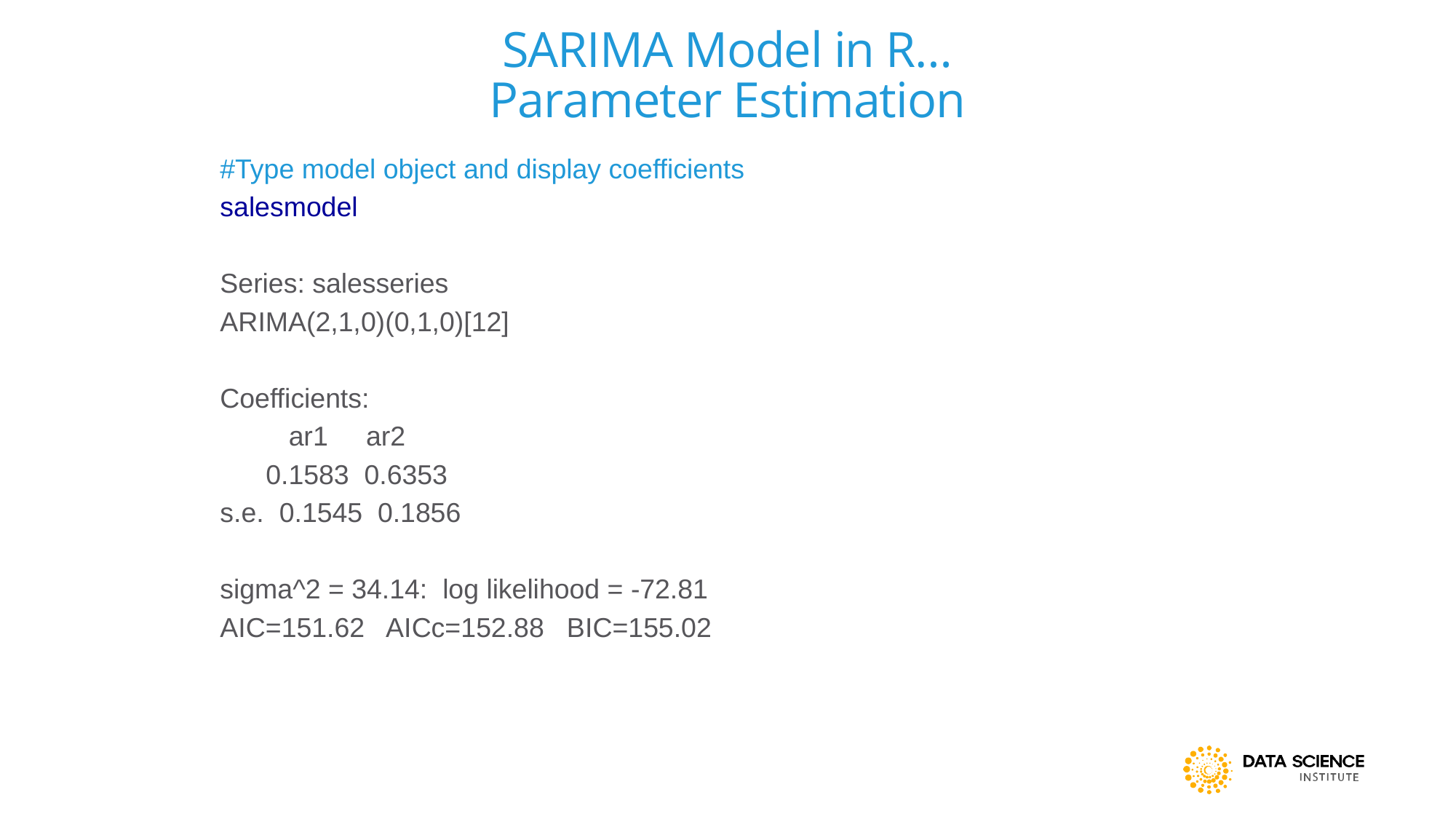

# SARIMA Model in R… Parameter Estimation
#Type model object and display coefficients
salesmodel

Series: salesseries
ARIMA(2,1,0)(0,1,0)[12]

Coefficients:
         ar1     ar2
      0.1583  0.6353
s.e.  0.1545  0.1856

sigma^2 = 34.14:  log likelihood = -72.81
AIC=151.62   AICc=152.88   BIC=155.02